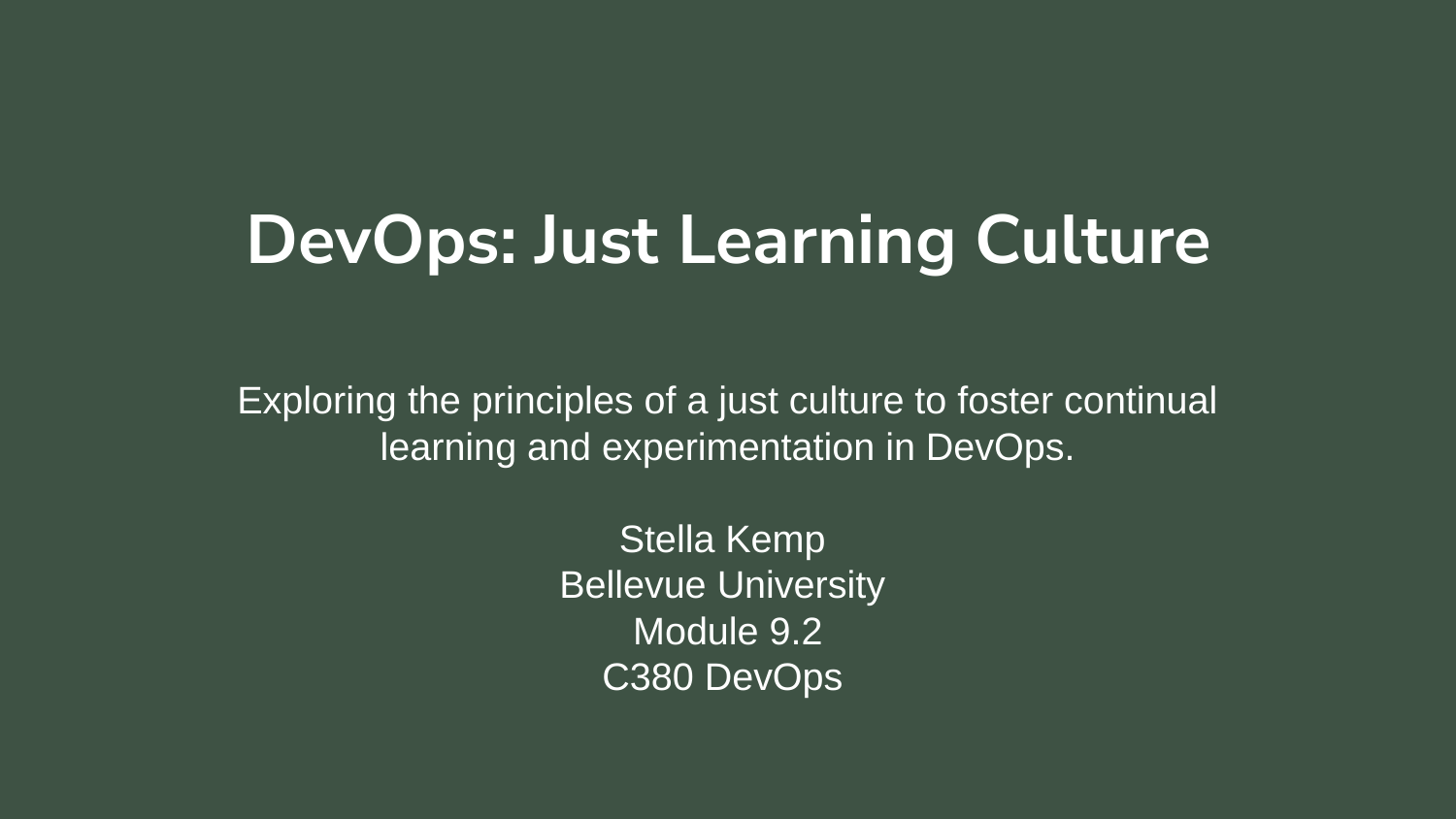

DevOps: Just Learning Culture
Exploring the principles of a just culture to foster continual learning and experimentation in DevOps.

Stella Kemp
Bellevue University
Module 9.2
C380 DevOps